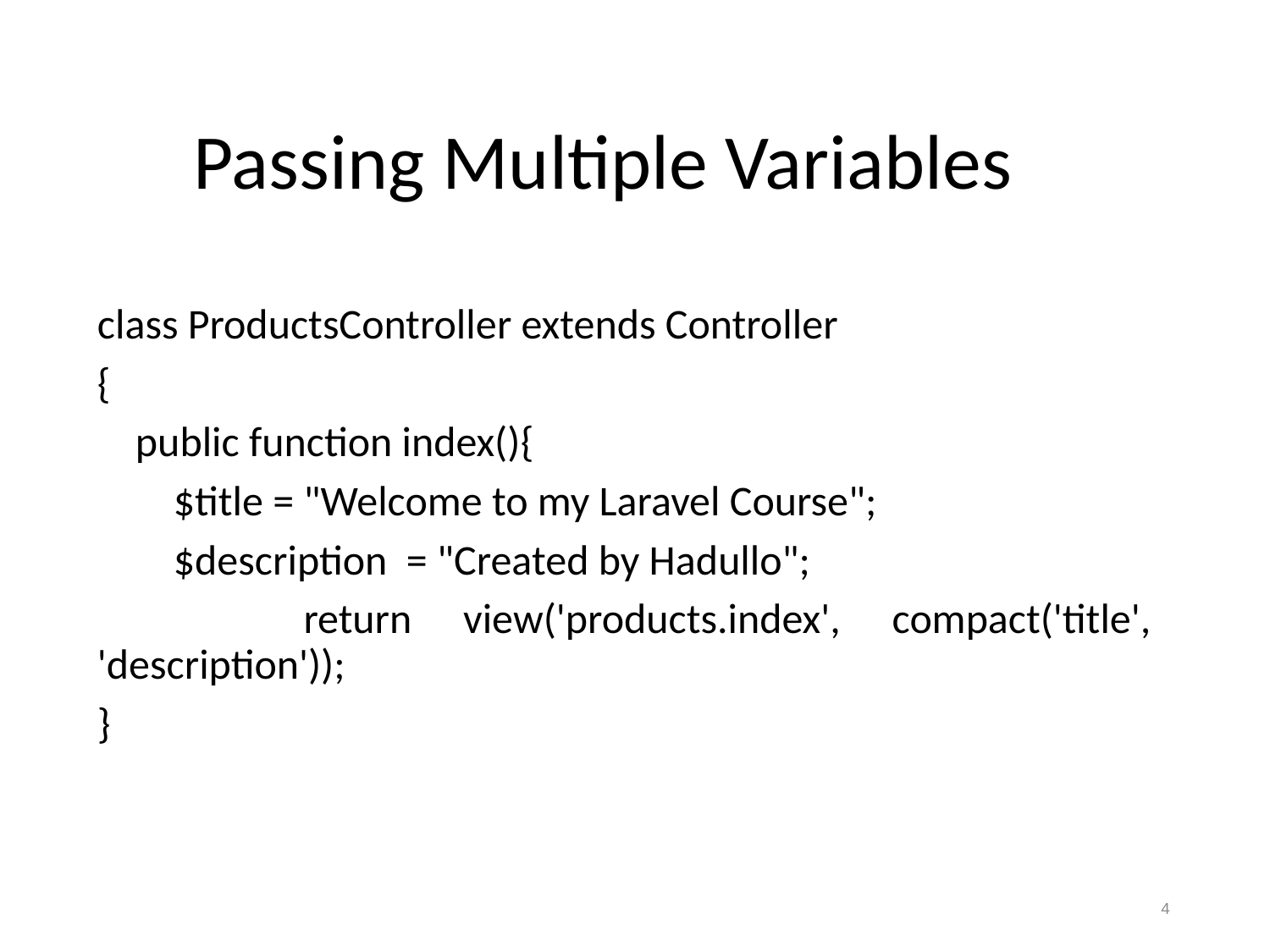

Passing Multiple Variables
class ProductsController extends Controller
{
    public function index(){
        $title = "Welcome to my Laravel Course";
        $description  = "Created by Hadullo";
    return view('products.index', compact('title', 'description'));
}
4